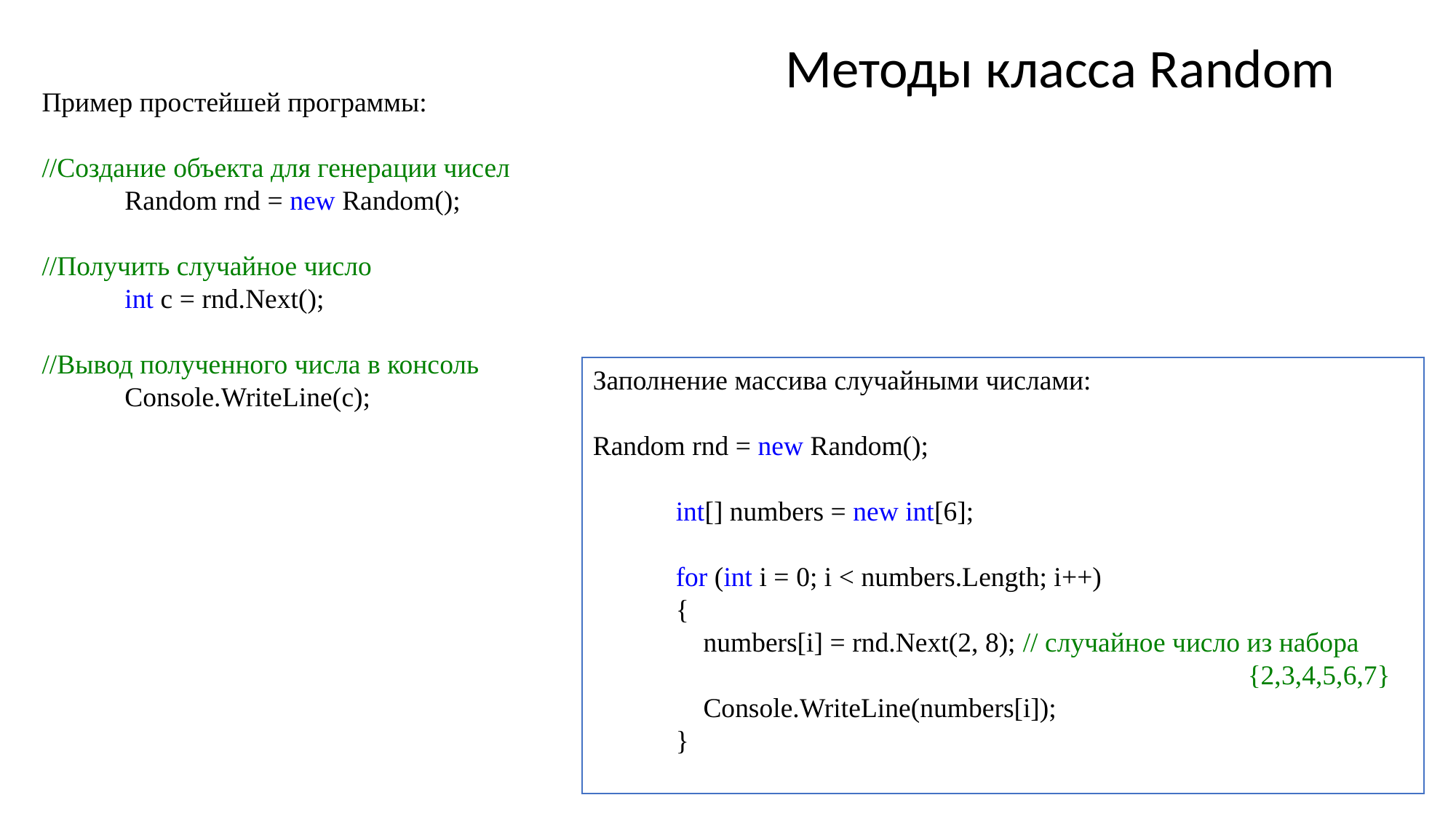

# Методы класса Random
Пример простейшей программы:

//Создание объекта для генерации чисел
            Random rnd = new Random();

//Получить случайное число
            int с = rnd.Next();

//Вывод полученного числа в консоль
            Console.WriteLine(с);
Заполнение массива случайными числами:

Random rnd = new Random();

            int[] numbers = new int[6];

            for (int i = 0; i < numbers.Length; i++)
            {
                numbers[i] = rnd.Next(2, 8); // случайное число из набора 						{2,3,4,5,6,7}
                Console.WriteLine(numbers[i]);
            }